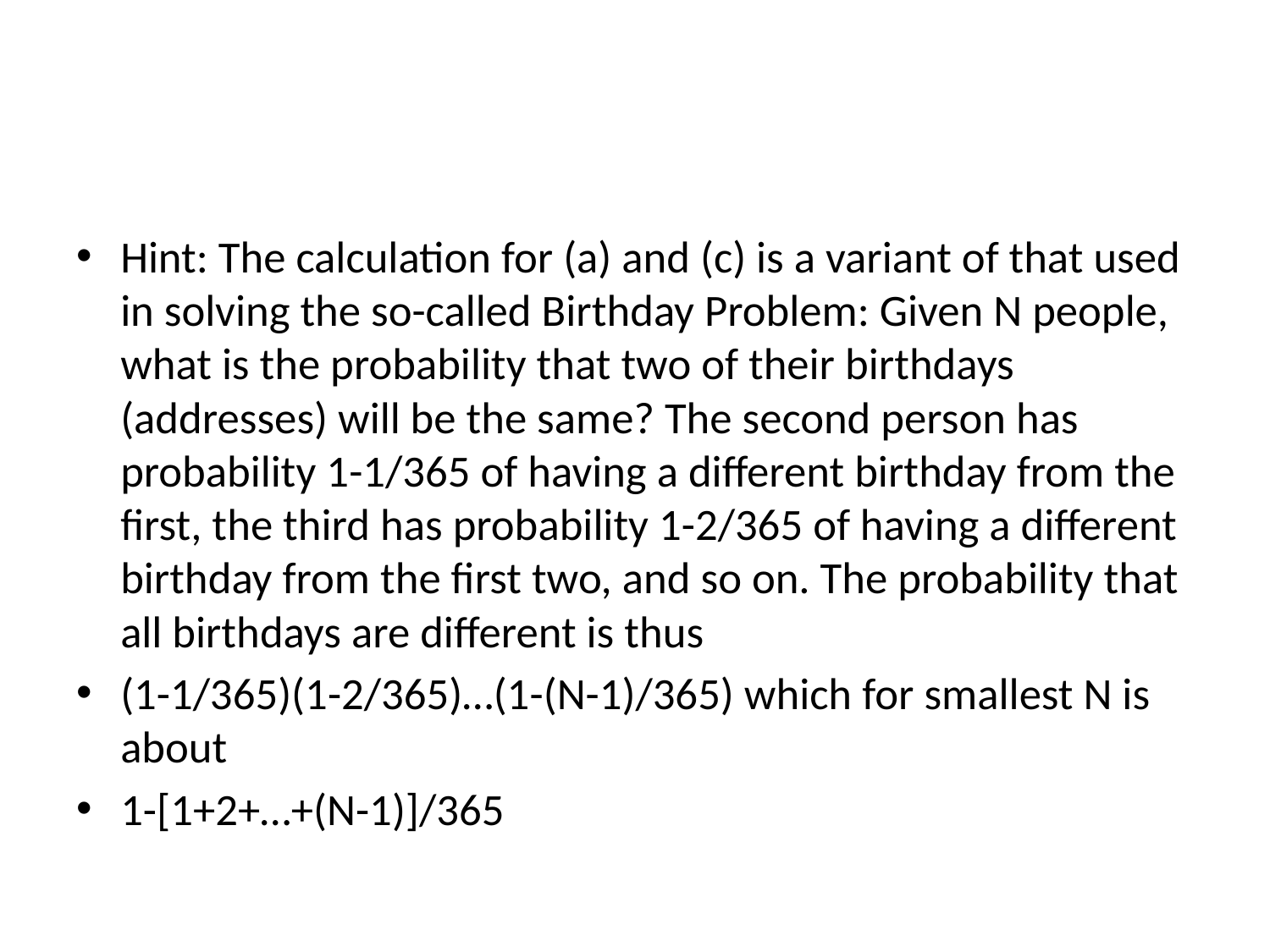

#
Hint: The calculation for (a) and (c) is a variant of that used in solving the so-called Birthday Problem: Given N people, what is the probability that two of their birthdays (addresses) will be the same? The second person has probability 1-1/365 of having a different birthday from the first, the third has probability 1-2/365 of having a different birthday from the first two, and so on. The probability that all birthdays are different is thus
(1-1/365)(1-2/365)…(1-(N-1)/365) which for smallest N is about
1-[1+2+…+(N-1)]/365